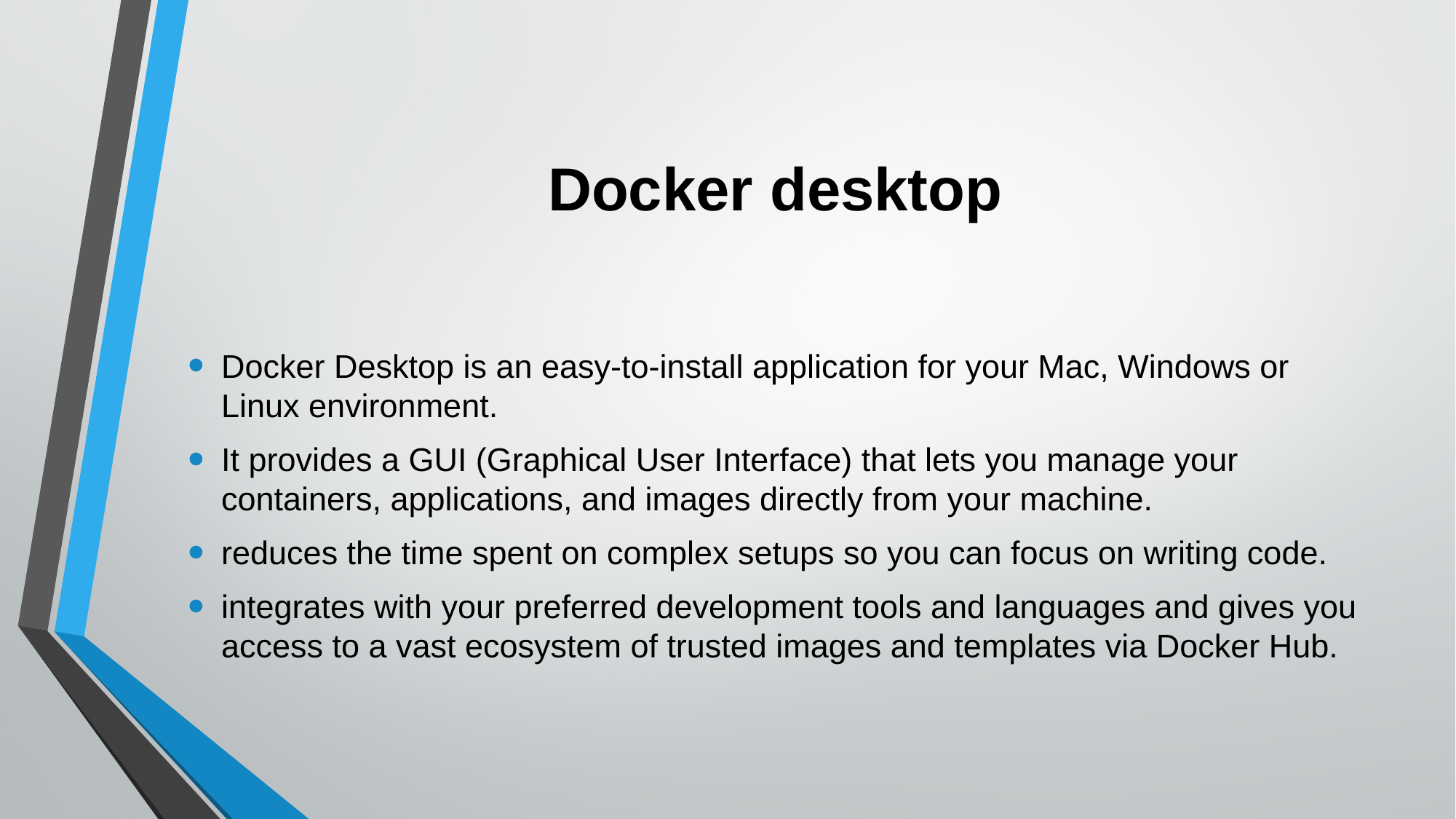

# Docker desktop
Docker Desktop is an easy-to-install application for your Mac, Windows or Linux environment.
It provides a GUI (Graphical User Interface) that lets you manage your containers, applications, and images directly from your machine.
reduces the time spent on complex setups so you can focus on writing code.
integrates with your preferred development tools and languages and gives you access to a vast ecosystem of trusted images and templates via Docker Hub.